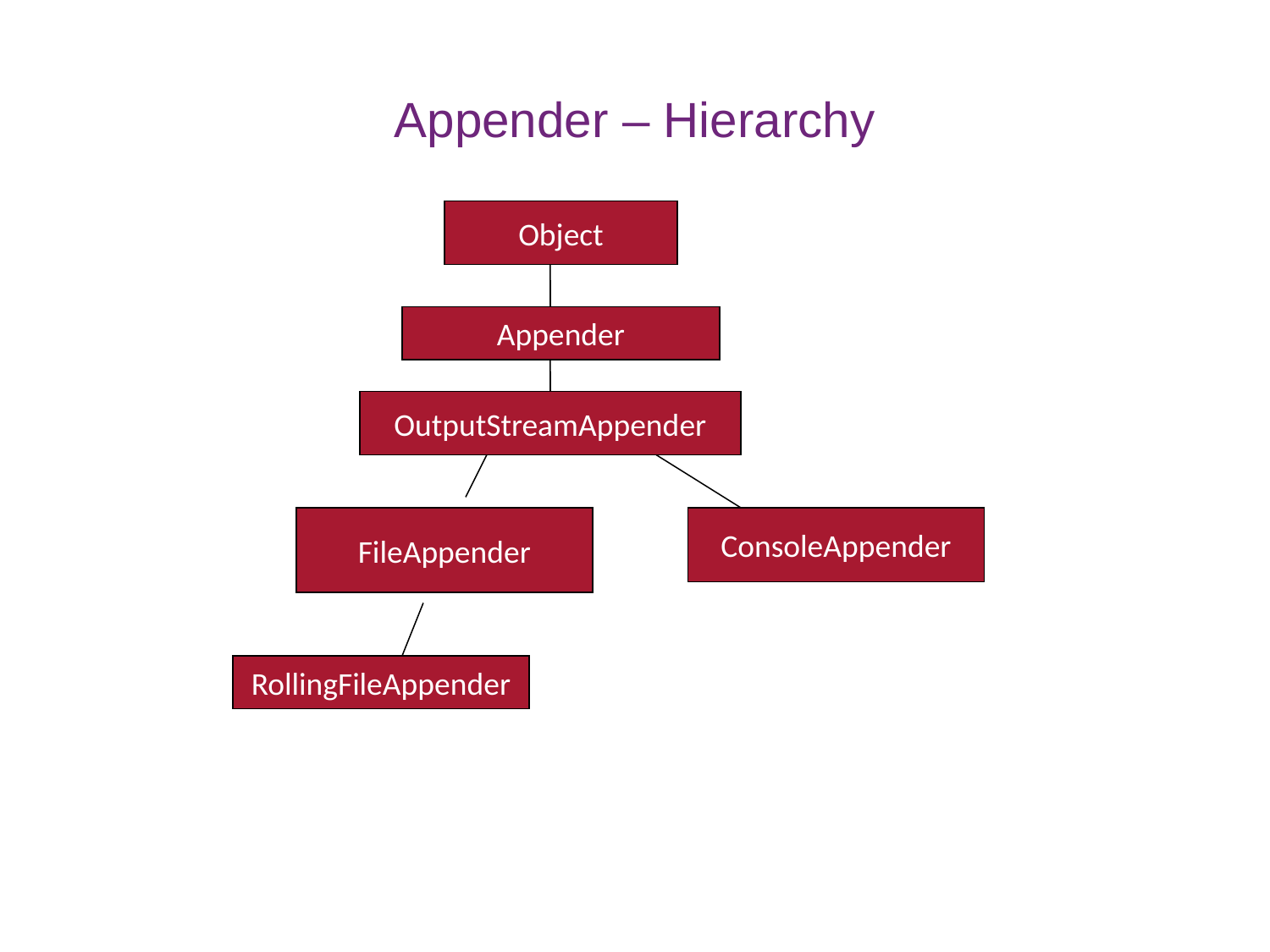

# Appender – Hierarchy
Object

Appender

OutputStreamAppender

FileAppender
ConsoleAppender

RollingFileAppender
23